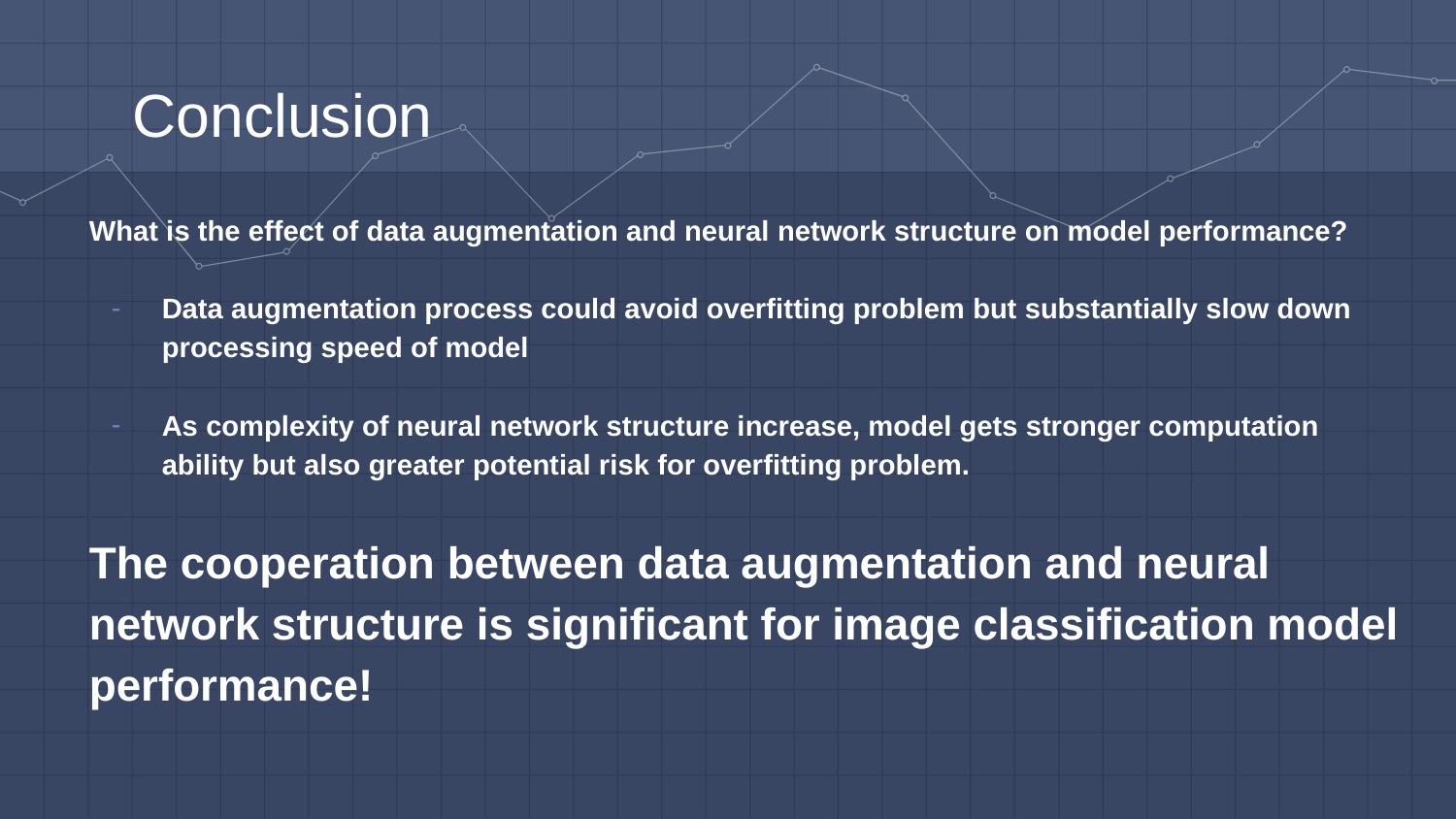

Conclusion
What is the effect of data augmentation and neural network structure on model performance?

Data augmentation process could avoid overfitting problem but substantially slow down processing speed of model

As complexity of neural network structure increase, model gets stronger computation ability but also greater potential risk for overfitting problem.

The cooperation between data augmentation and neural network structure is significant for image classification model performance!